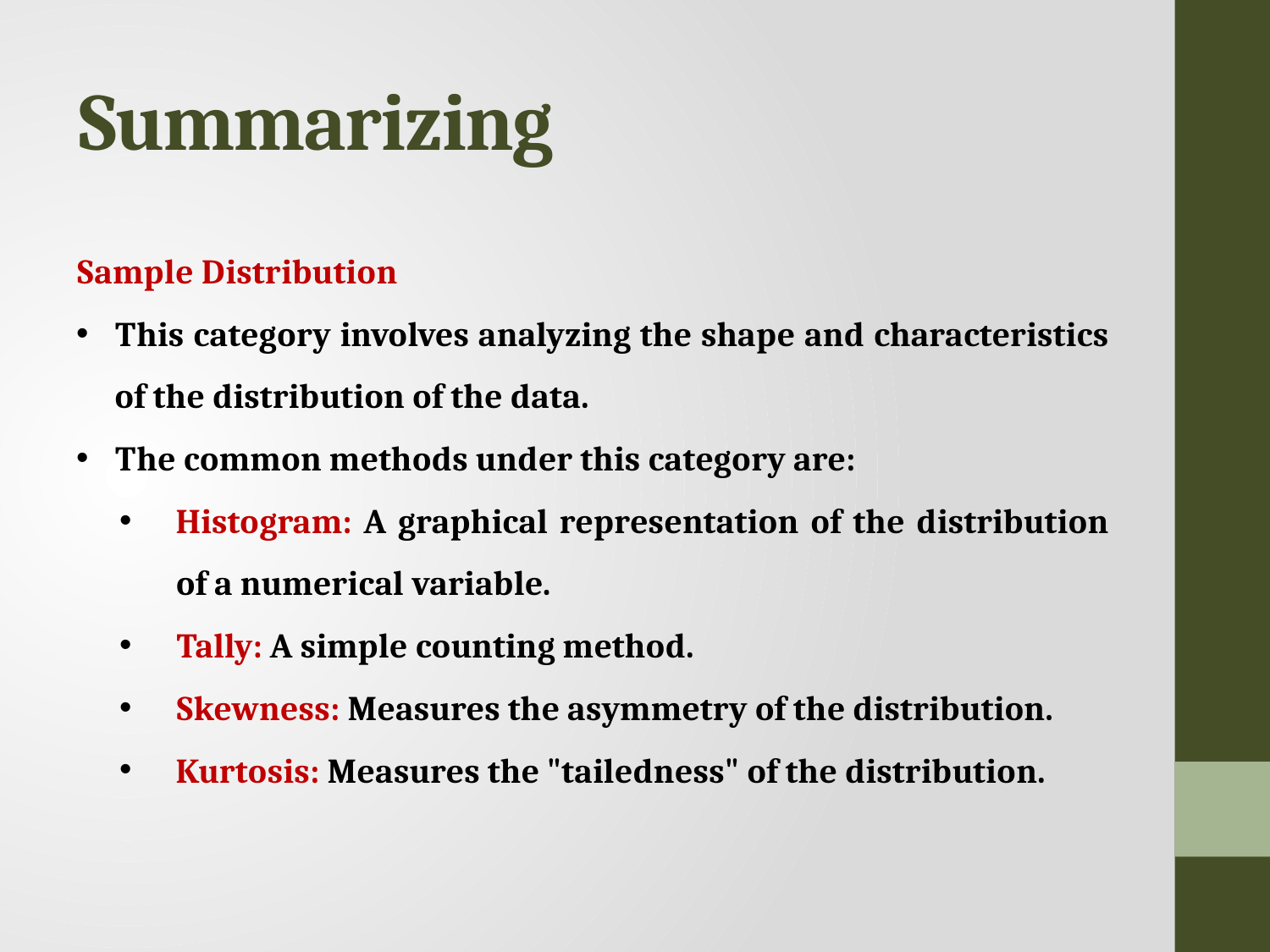

# Summarizing
Sample Distribution
This category involves analyzing the shape and characteristics of the distribution of the data.
The common methods under this category are:
Histogram: A graphical representation of the distribution of a numerical variable.
Tally: A simple counting method.
Skewness: Measures the asymmetry of the distribution.
Kurtosis: Measures the "tailedness" of the distribution.